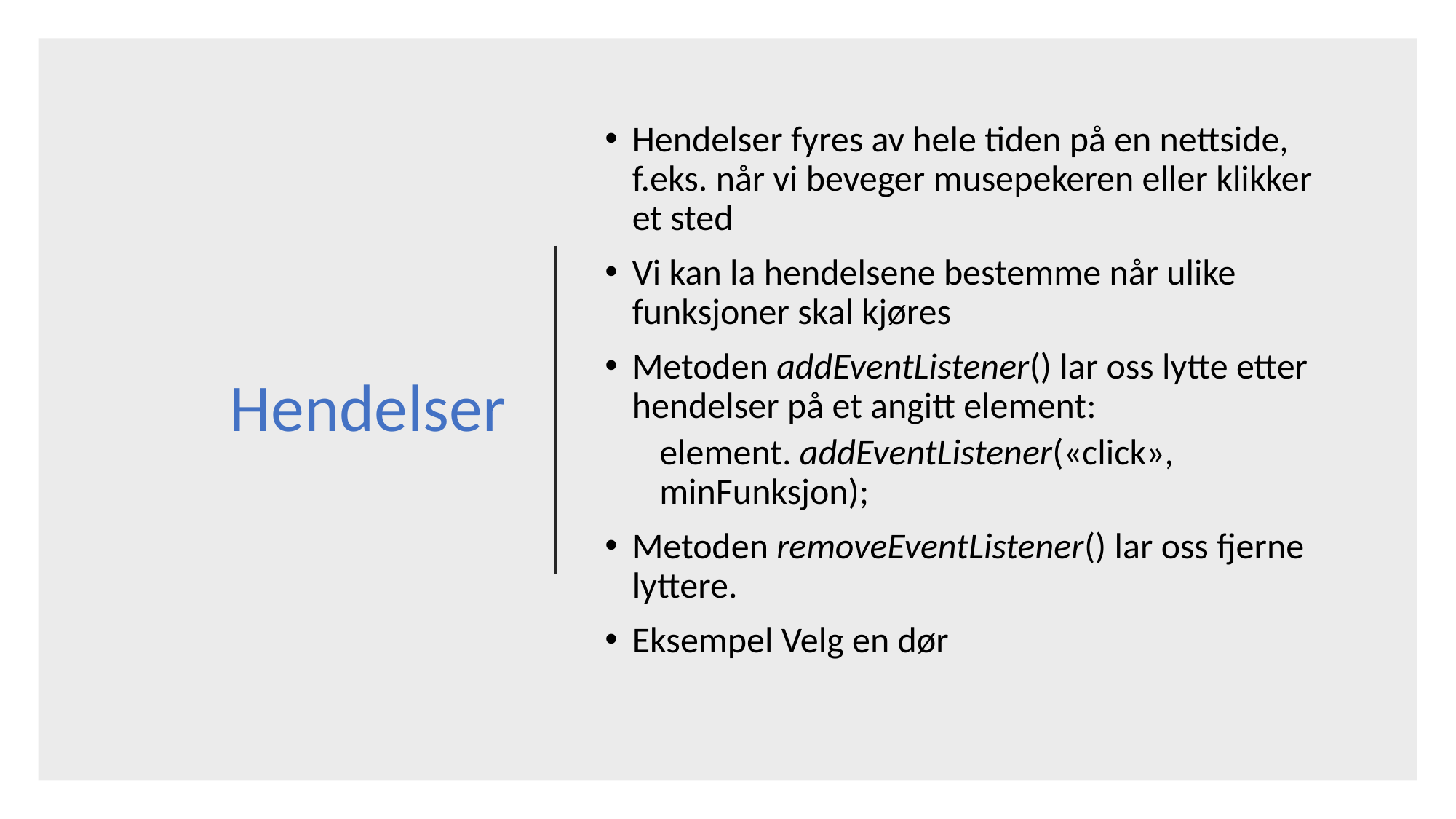

# Hendelser
Hendelser fyres av hele tiden på en nettside, f.eks. når vi beveger musepekeren eller klikker et sted
Vi kan la hendelsene bestemme når ulike funksjoner skal kjøres
Metoden addEventListener() lar oss lytte etter hendelser på et angitt element:
element. addEventListener(«click», minFunksjon);
Metoden removeEventListener() lar oss fjerne lyttere.
Eksempel Velg en dør